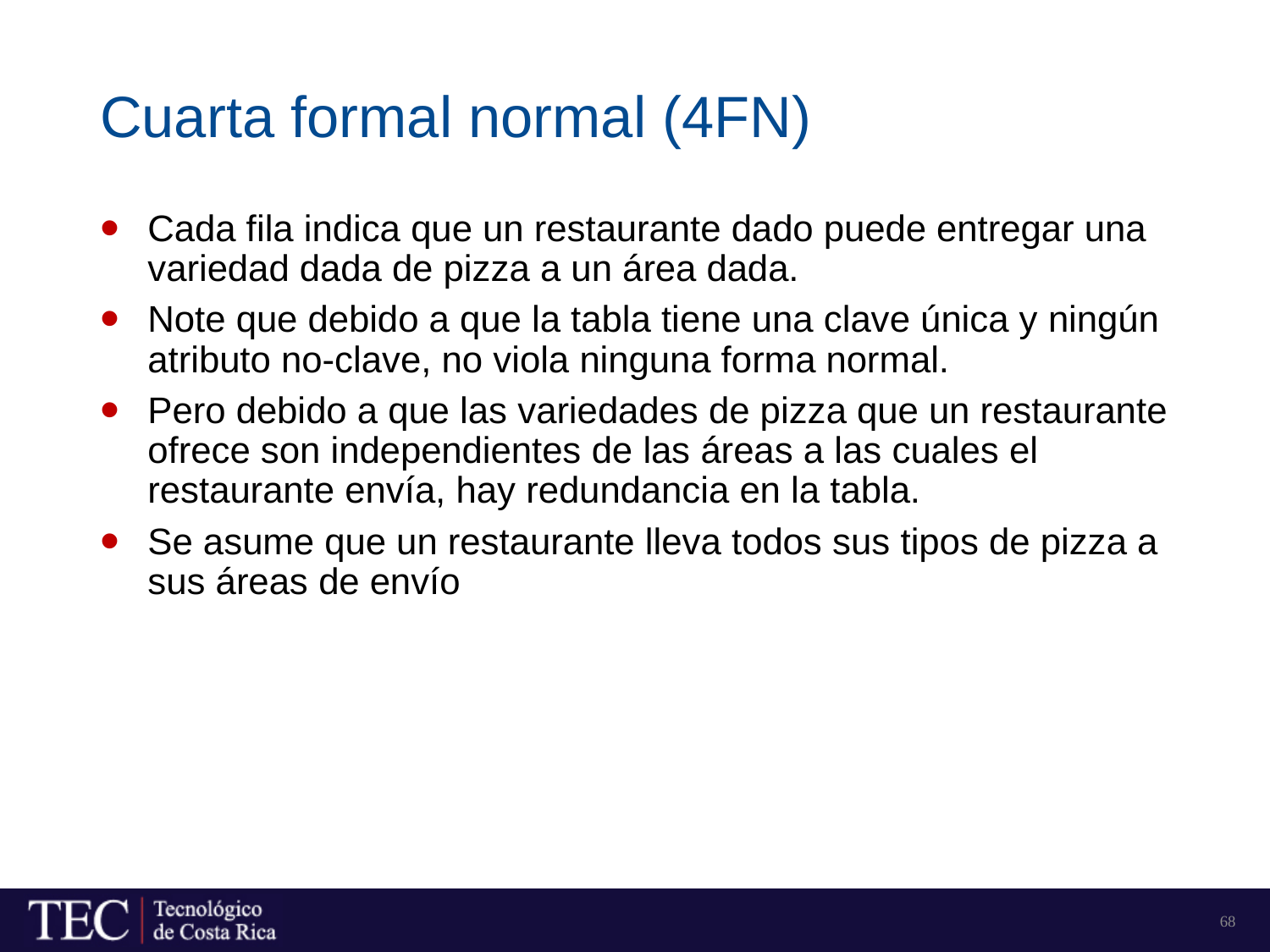

# Cuarta formal normal (4FN)
Cada fila indica que un restaurante dado puede entregar una variedad dada de pizza a un área dada.
Note que debido a que la tabla tiene una clave única y ningún atributo no-clave, no viola ninguna forma normal.
Pero debido a que las variedades de pizza que un restaurante ofrece son independientes de las áreas a las cuales el restaurante envía, hay redundancia en la tabla.
Se asume que un restaurante lleva todos sus tipos de pizza a sus áreas de envío
68